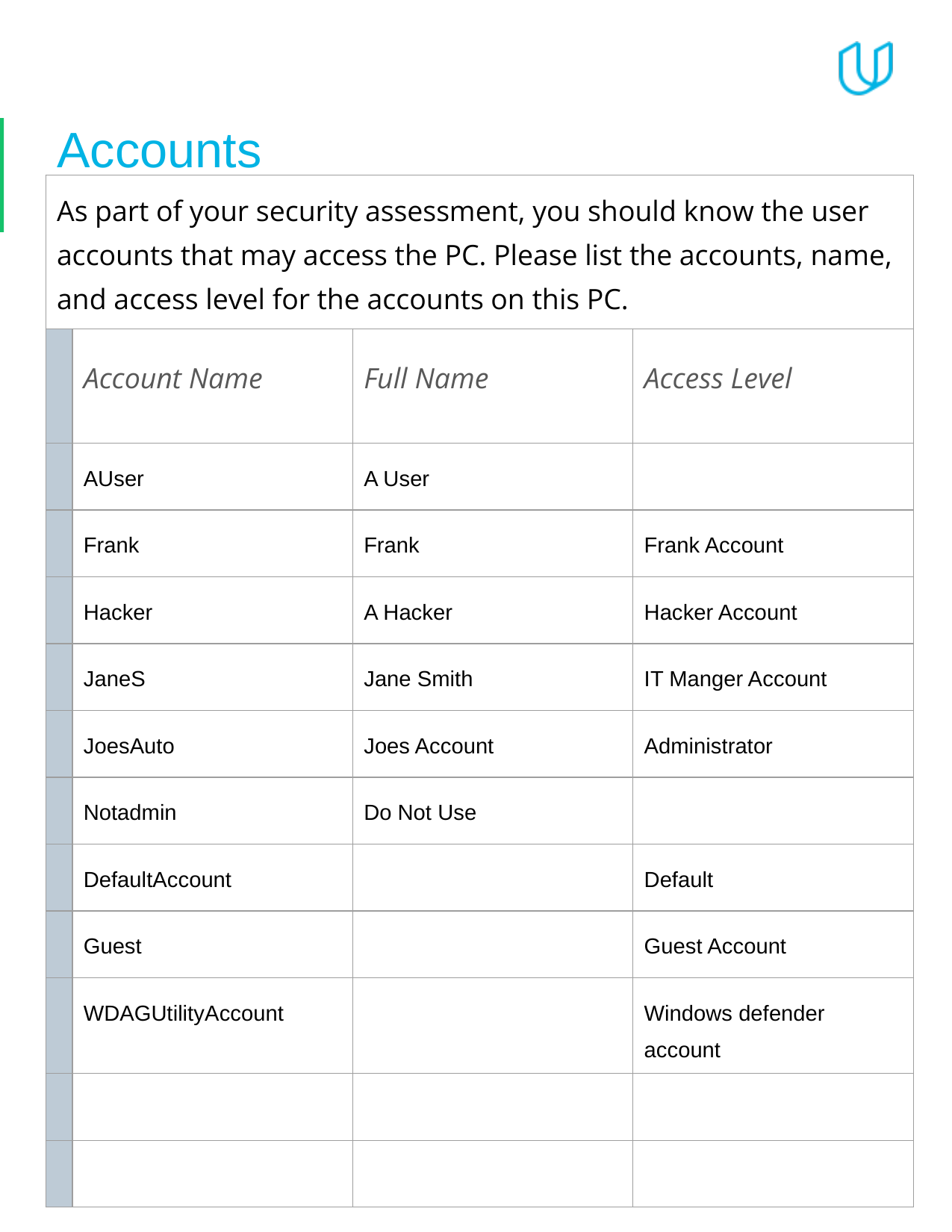

# Accounts
| As part of your security assessment, you should know the user accounts that may access the PC. Please list the accounts, name, and access level for the accounts on this PC. |  |  |  |
| --- | --- | --- | --- |
|  | Account Name | Full Name | Access Level |
|  | AUser | A User |  |
|  | Frank | Frank | Frank Account |
|  | Hacker | A Hacker | Hacker Account |
|  | JaneS | Jane Smith | IT Manger Account |
|  | JoesAuto | Joes Account | Administrator |
|  | Notadmin | Do Not Use |  |
|  | DefaultAccount |  | Default |
|  | Guest |  | Guest Account |
|  | WDAGUtilityAccount |  | Windows defender account |
|  |  |  |  |
|  |  |  |  |